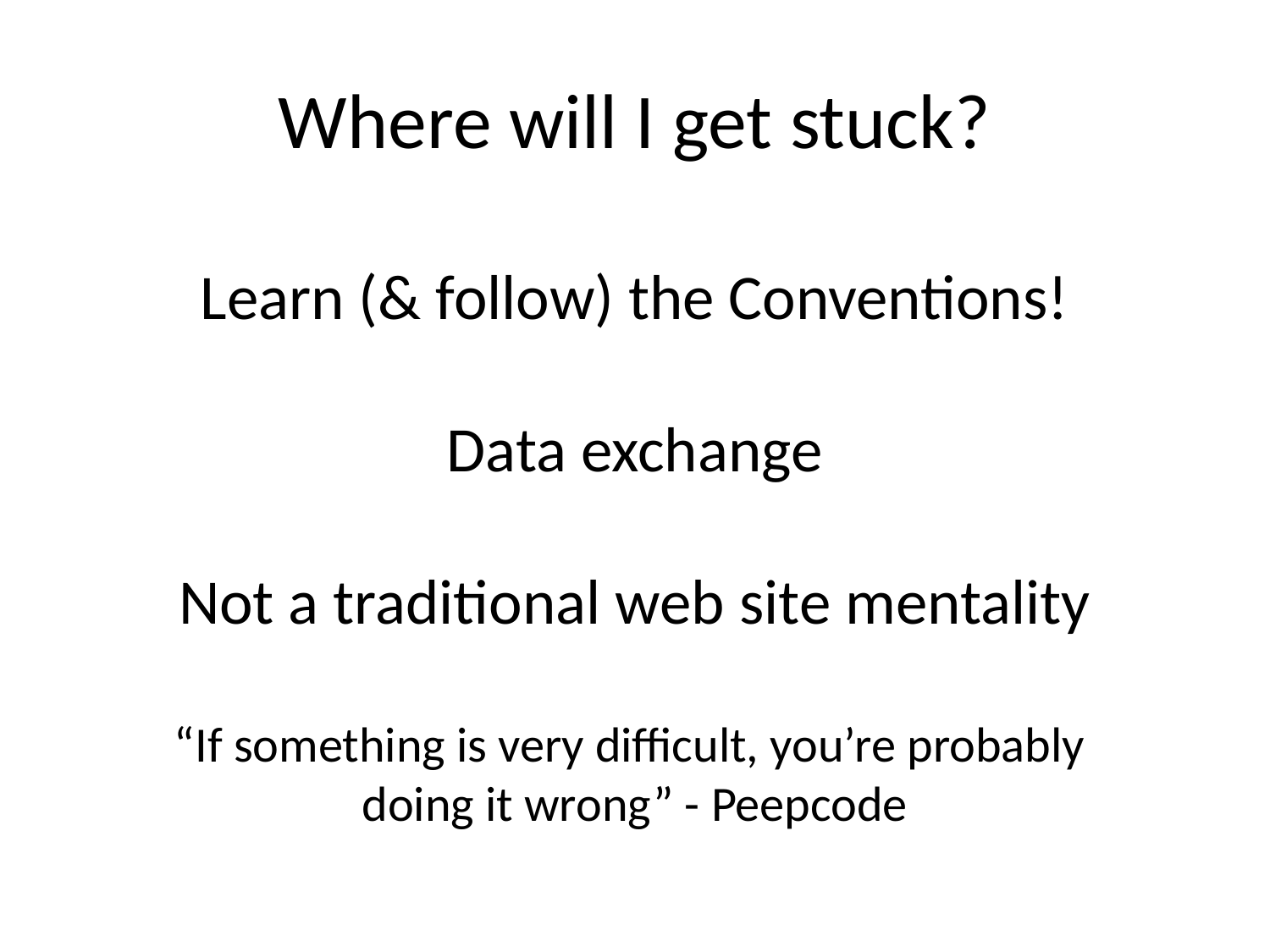

# Where will I get stuck?
Learn (& follow) the Conventions!

Data exchange

Not a traditional web site mentality

“If something is very difficult, you’re probably
doing it wrong” - Peepcode